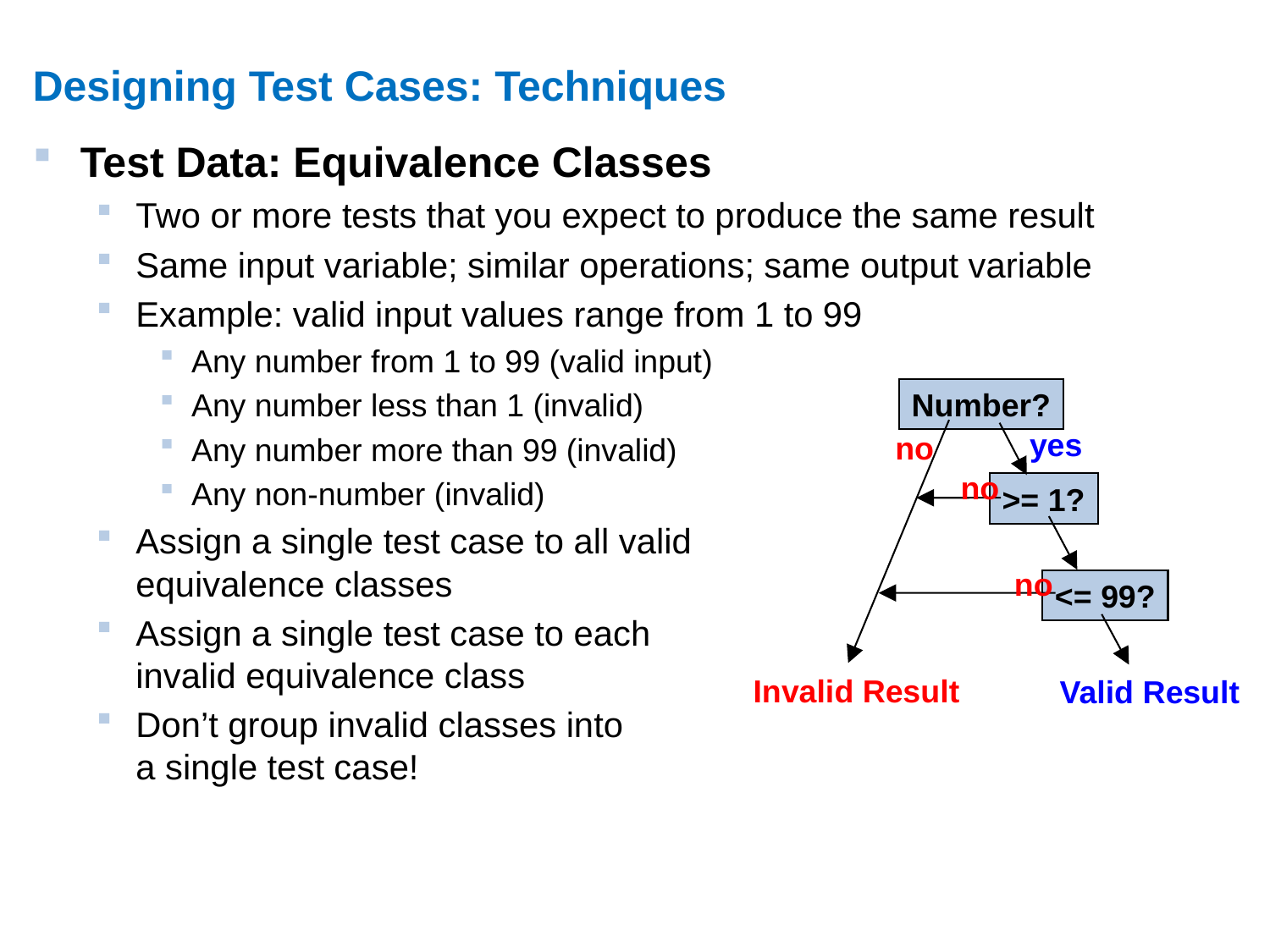

# Designing Test Cases: Techniques
Test Data: Equivalence Classes
Two or more tests that you expect to produce the same result
Same input variable; similar operations; same output variable
Example: valid input values range from 1 to 99
Any number from 1 to 99 (valid input)
Any number less than 1 (invalid)
Any number more than 99 (invalid)
Any non-number (invalid)
Assign a single test case to all valid
equivalence classes
Assign a single test case to each
invalid equivalence class
Don’t group invalid classes into
a single test case!

Number?
yes

no

no
>= 1?

no
<= 99?

Invalid Result
Valid Result